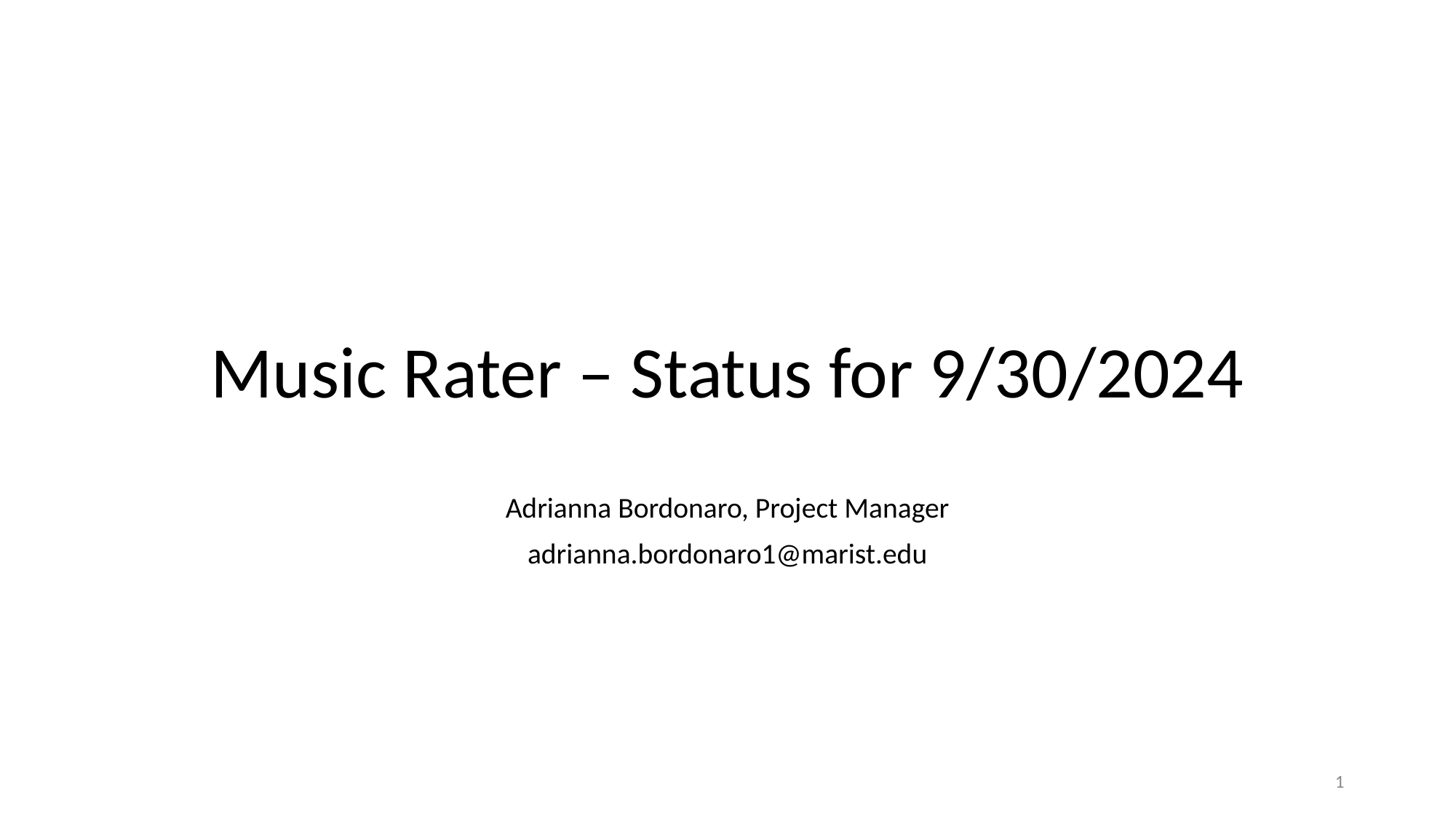

# Music Rater – Status for 9/30/2024
Adrianna Bordonaro, Project Manager
adrianna.bordonaro1@marist.edu
1